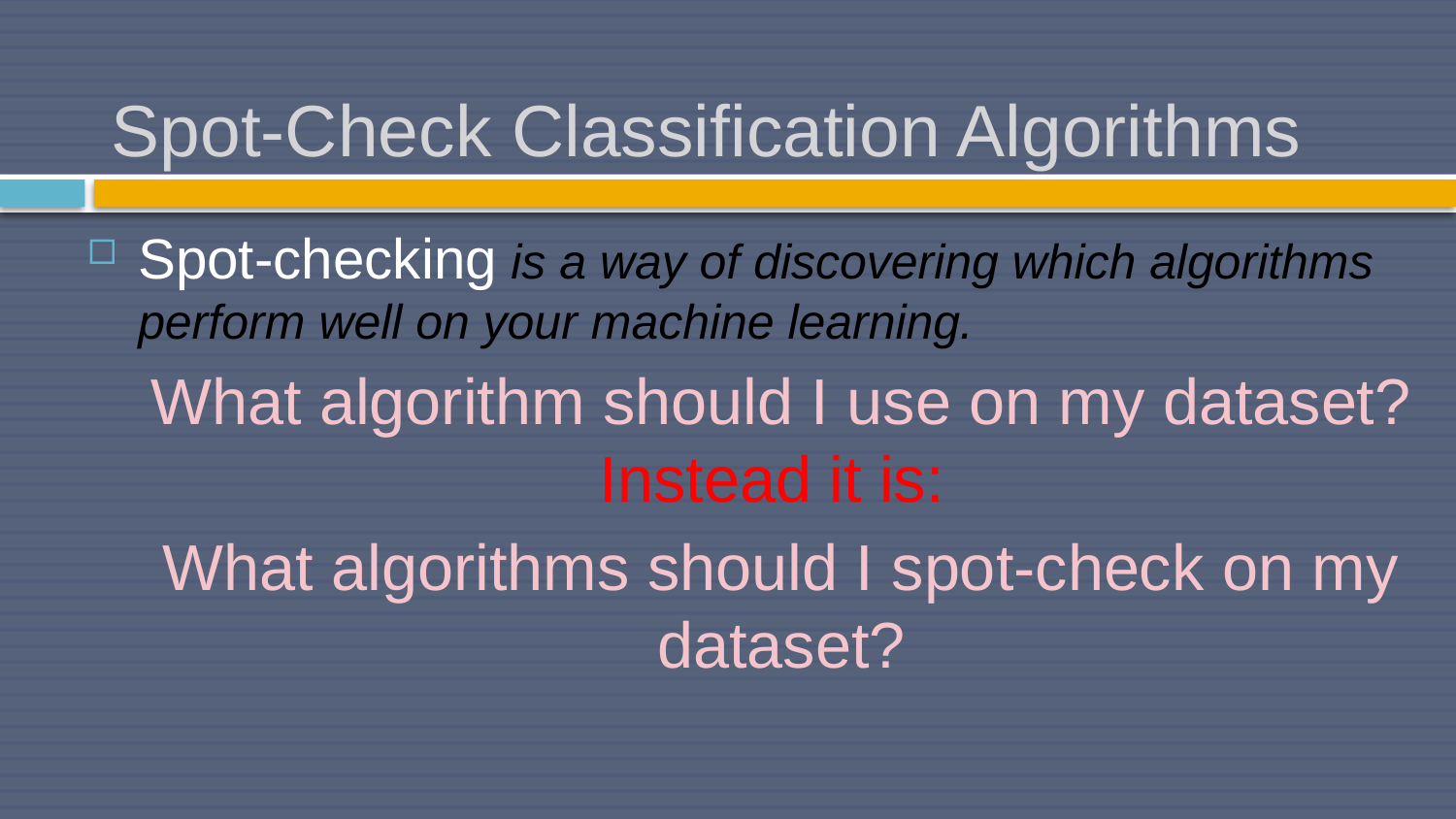

# Spot-Check Classification Algorithms
Spot-checking is a way of discovering which algorithms perform well on your machine learning.
What algorithm should I use on my dataset? Instead it is:
What algorithms should I spot-check on my dataset?